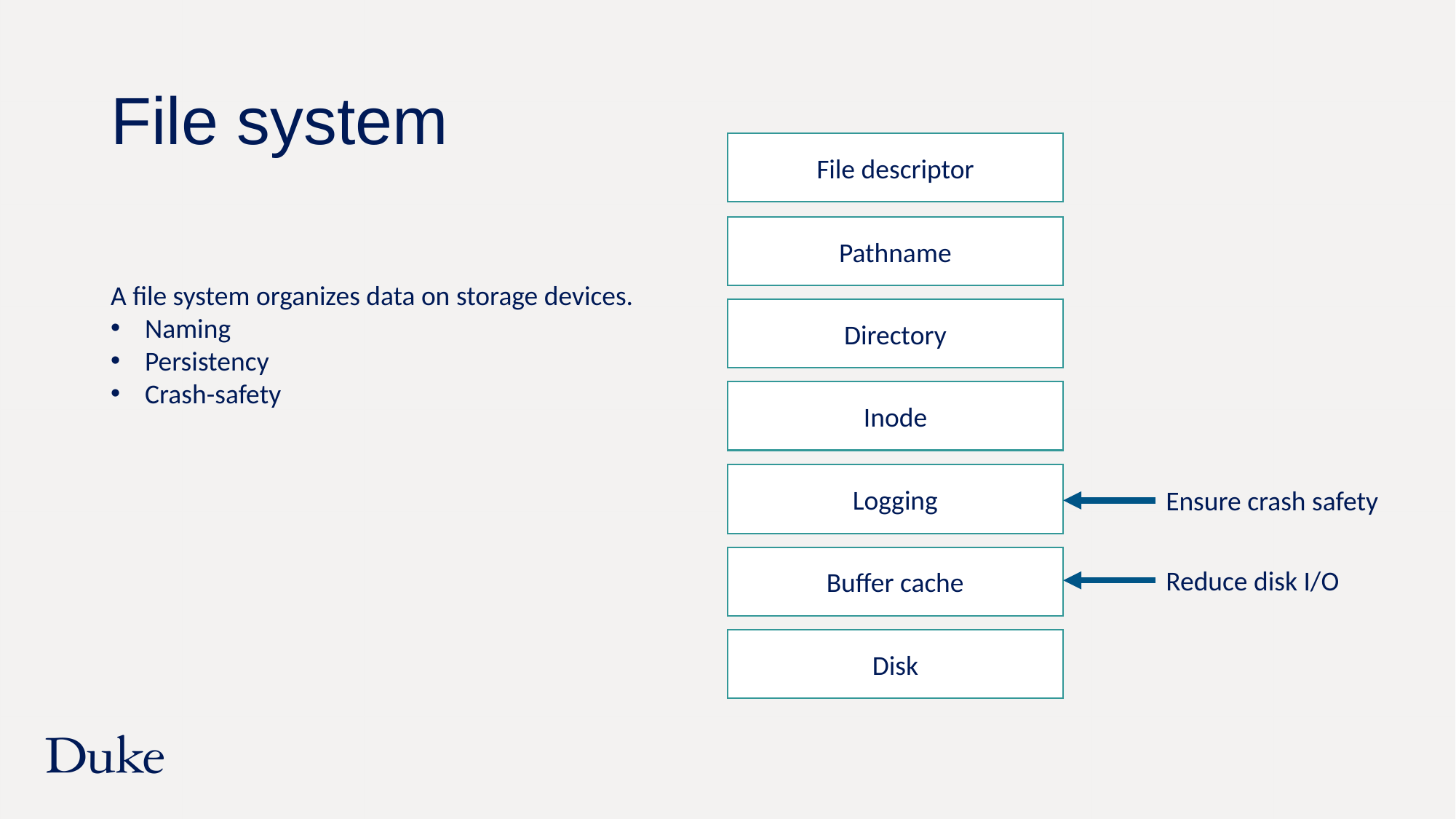

# File system
File descriptor
Pathname
A file system organizes data on storage devices.
Naming
Persistency
Crash-safety
Directory
Inode
Logging
Ensure crash safety
Buffer cache
Reduce disk I/O
Disk